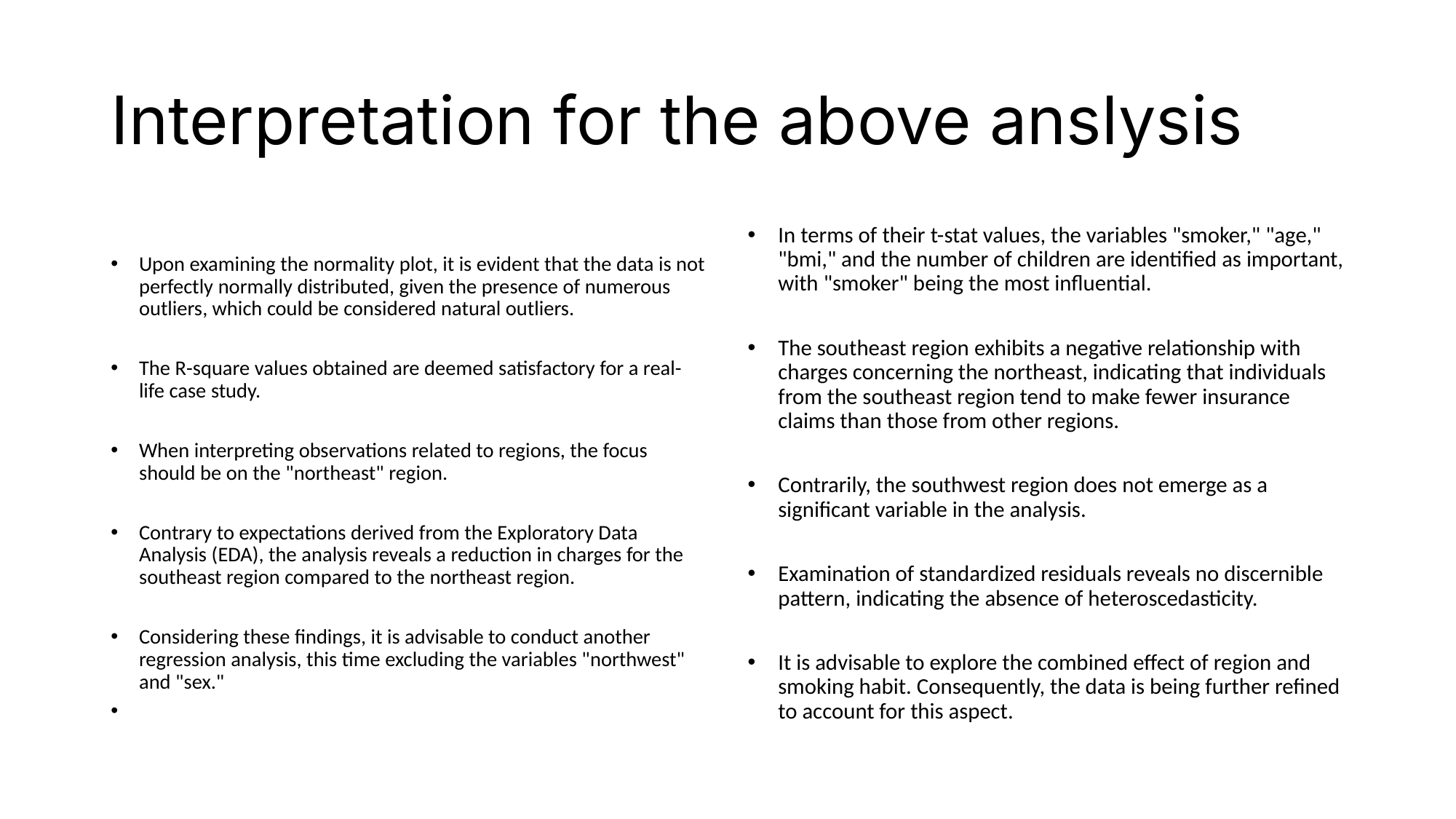

# Interpretation for the above anslysis

Upon examining the normality plot, it is evident that the data is not perfectly normally distributed, given the presence of numerous outliers, which could be considered natural outliers.

The R-square values obtained are deemed satisfactory for a real-life case study.

When interpreting observations related to regions, the focus should be on the "northeast" region.

Contrary to expectations derived from the Exploratory Data Analysis (EDA), the analysis reveals a reduction in charges for the southeast region compared to the northeast region.

Considering these findings, it is advisable to conduct another regression analysis, this time excluding the variables "northwest" and "sex."

In terms of their t-stat values, the variables "smoker," "age," "bmi," and the number of children are identified as important, with "smoker" being the most influential.

The southeast region exhibits a negative relationship with charges concerning the northeast, indicating that individuals from the southeast region tend to make fewer insurance claims than those from other regions.

Contrarily, the southwest region does not emerge as a significant variable in the analysis.

Examination of standardized residuals reveals no discernible pattern, indicating the absence of heteroscedasticity.

It is advisable to explore the combined effect of region and smoking habit. Consequently, the data is being further refined to account for this aspect.